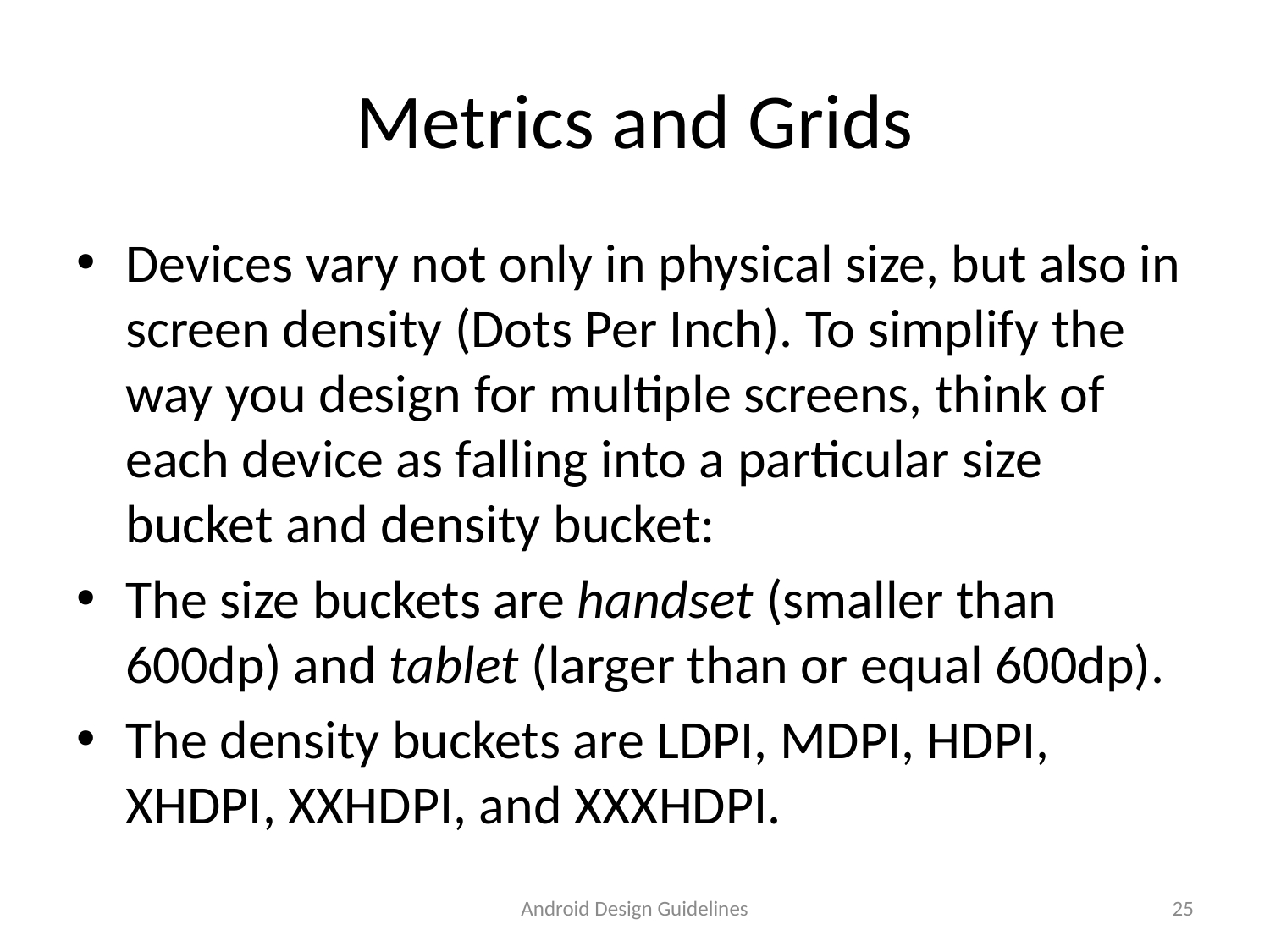

# Metrics and Grids
Devices vary not only in physical size, but also in screen density (Dots Per Inch). To simplify the way you design for multiple screens, think of each device as falling into a particular size bucket and density bucket:
The size buckets are handset (smaller than 600dp) and tablet (larger than or equal 600dp).
The density buckets are LDPI, MDPI, HDPI, XHDPI, XXHDPI, and XXXHDPI.

Android Design Guidelines
25